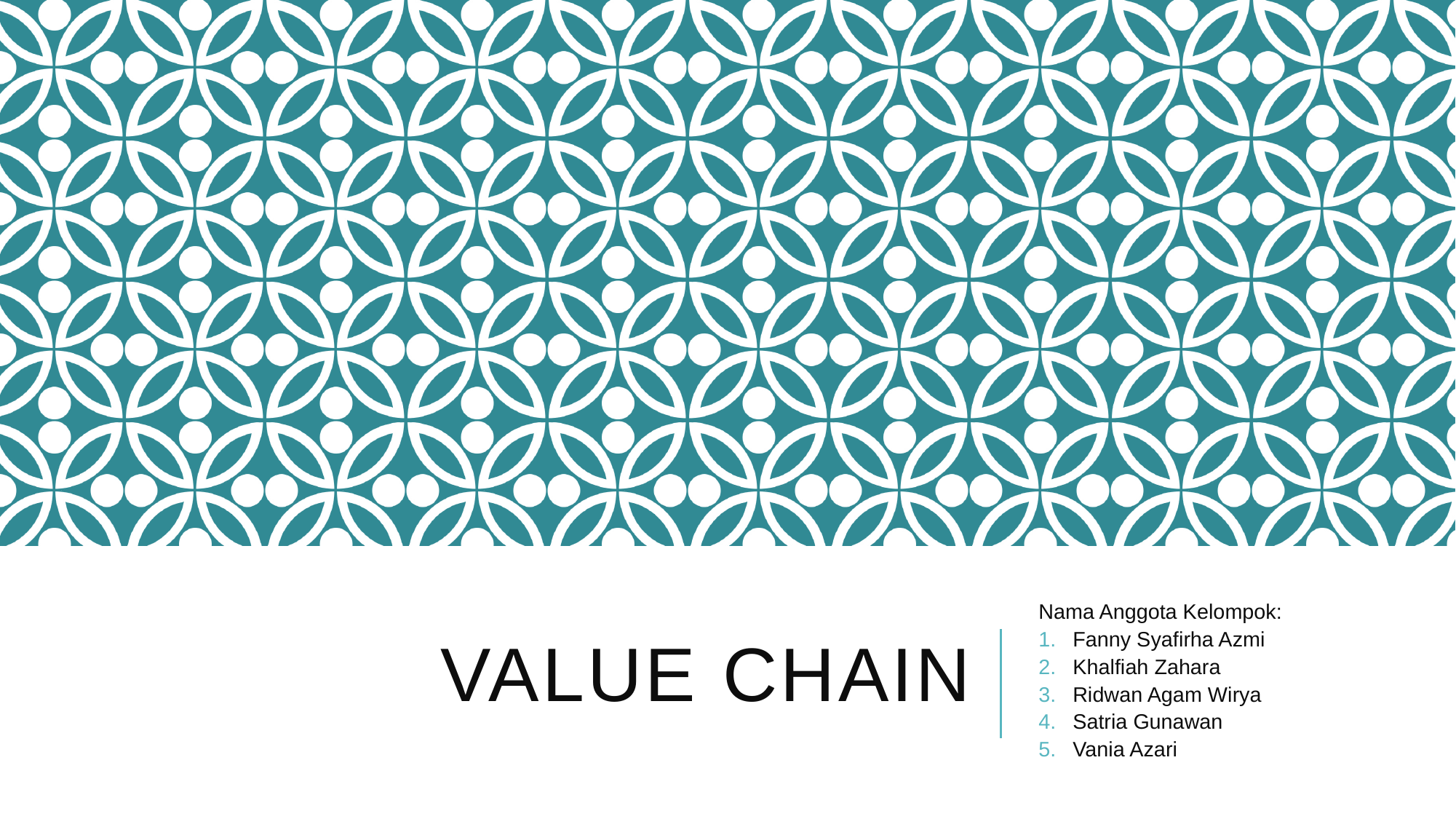

# Value chain
Nama Anggota Kelompok:
Fanny Syafirha Azmi
Khalfiah Zahara
Ridwan Agam Wirya
Satria Gunawan
Vania Azari